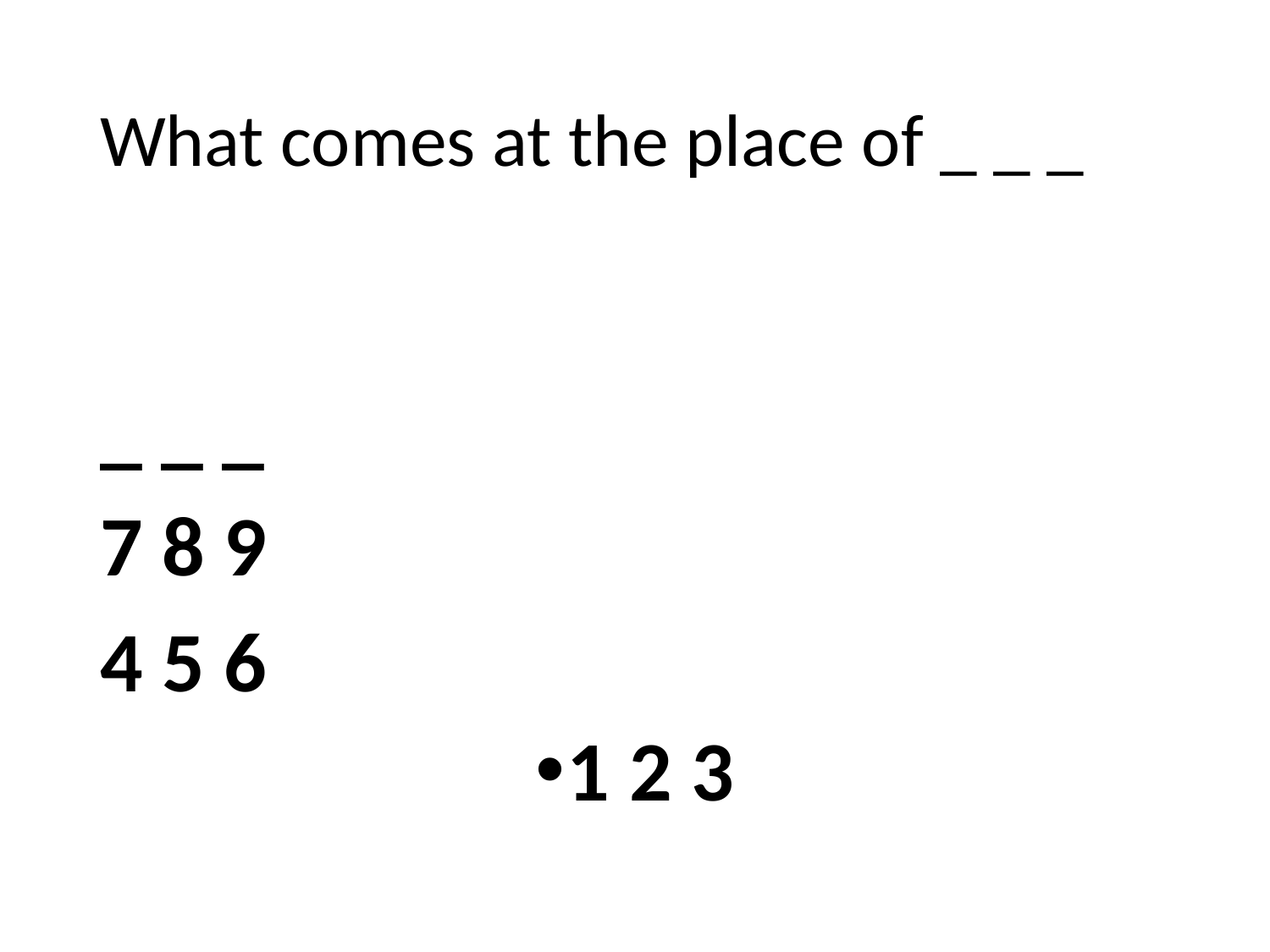

# What comes at the place of _ _ _

_ _ _
7 8 9
4 5 6
1 2 3